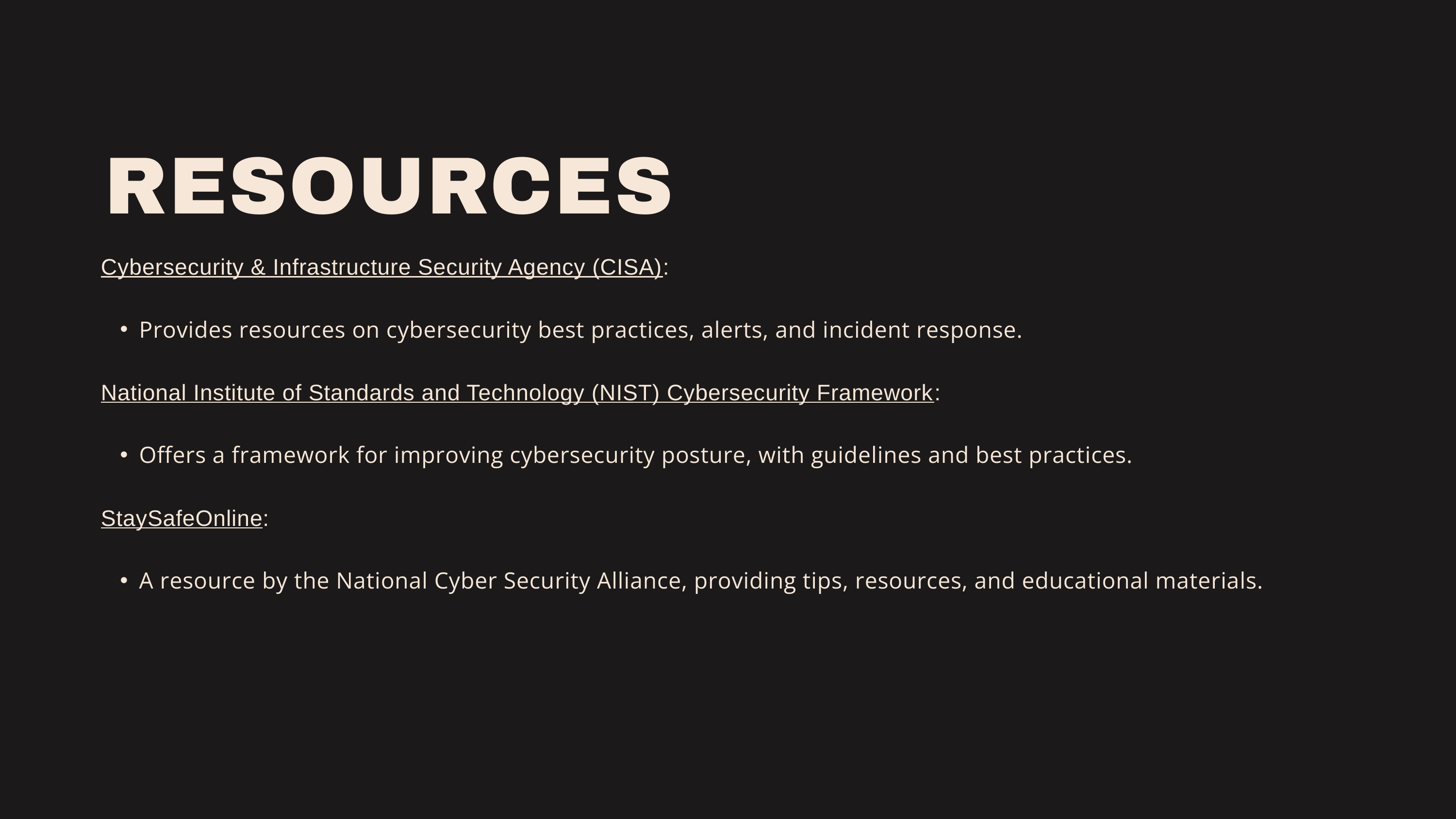

RESOURCES
Cybersecurity & Infrastructure Security Agency (CISA):

Provides resources on cybersecurity best practices, alerts, and incident response.

National Institute of Standards and Technology (NIST) Cybersecurity Framework:

Offers a framework for improving cybersecurity posture, with guidelines and best practices.

StaySafeOnline:

A resource by the National Cyber Security Alliance, providing tips, resources, and educational materials.